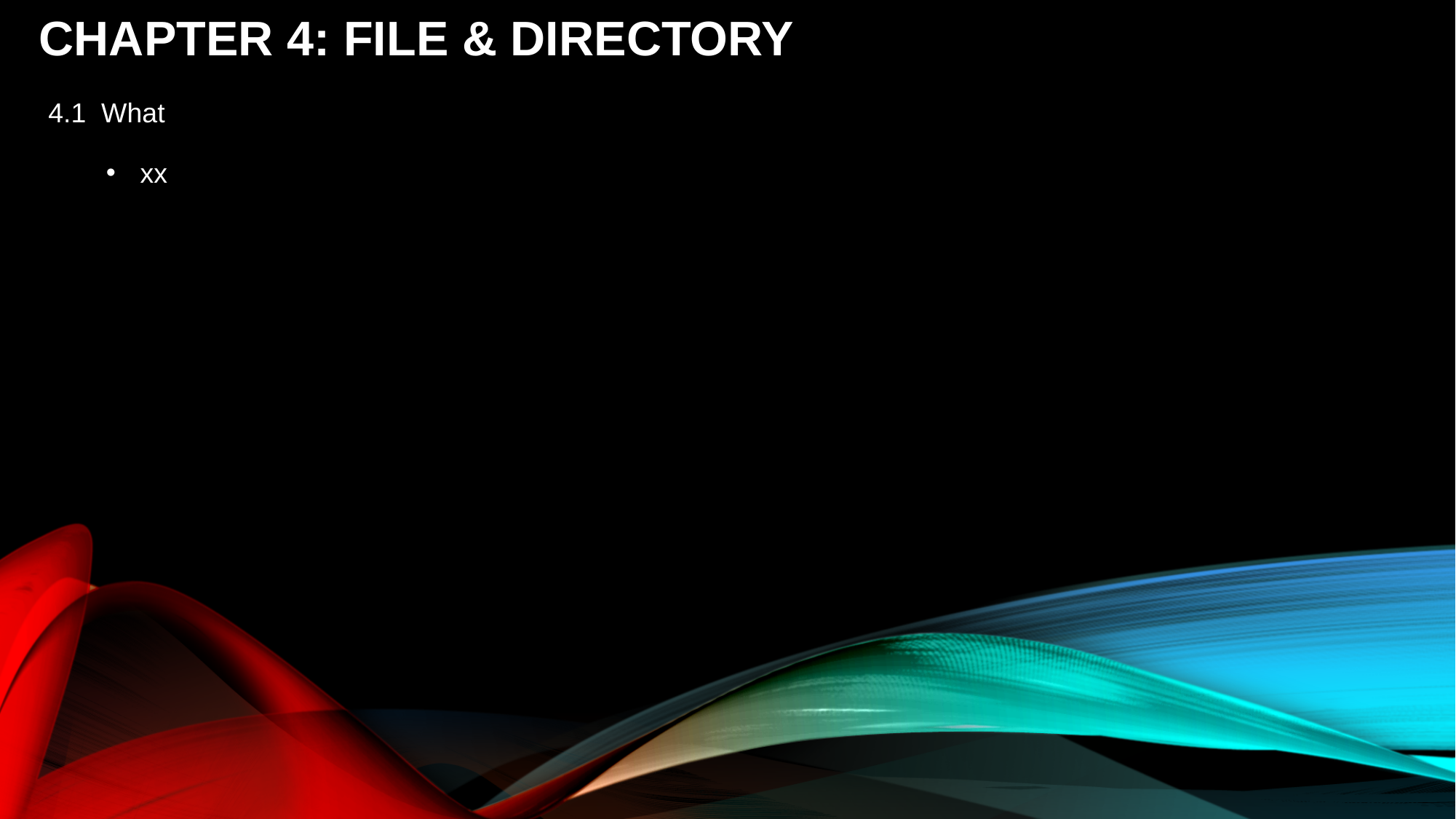

# Chapter 4: File & Directory
4.1  What
xx